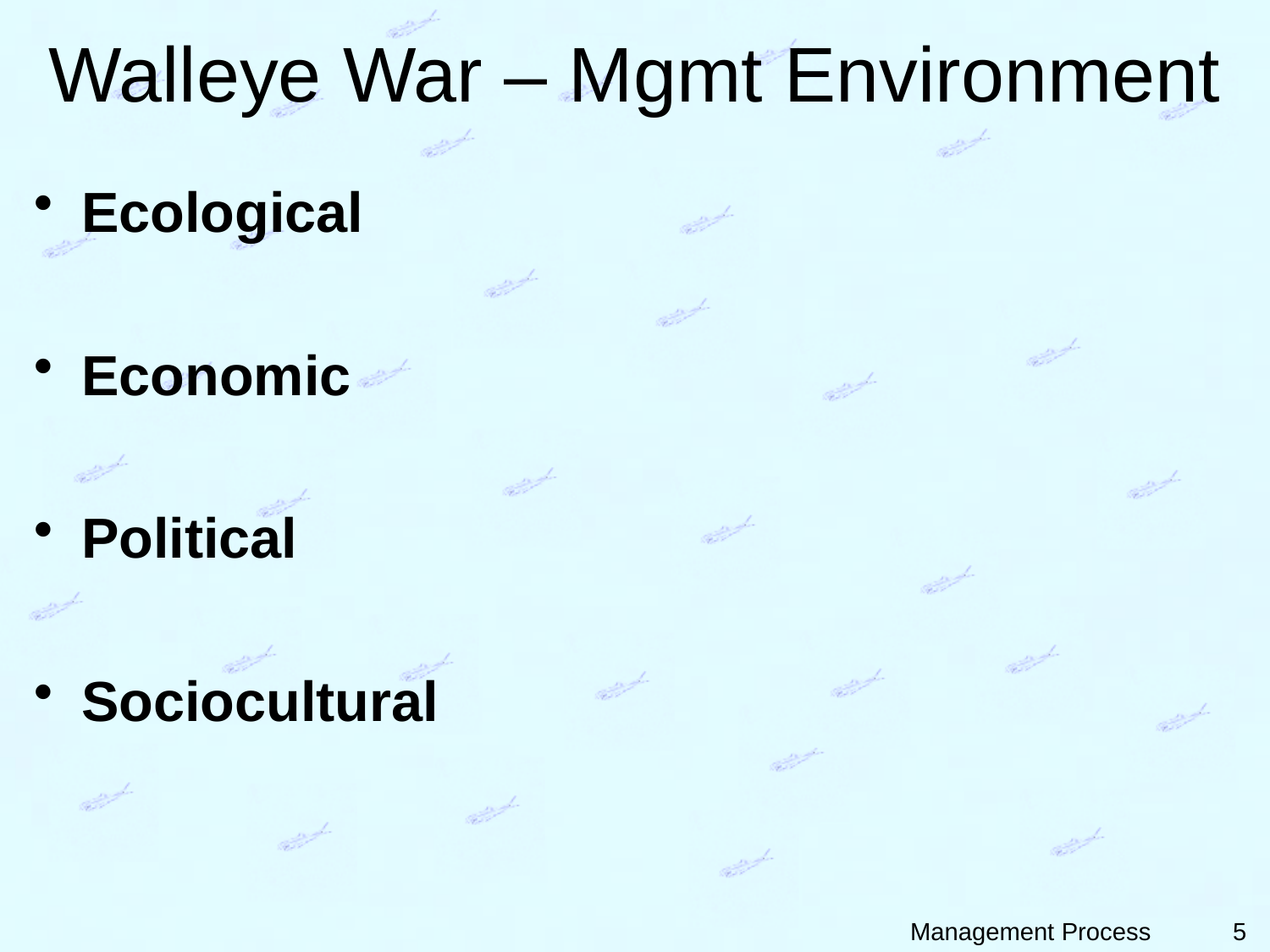

# Walleye War – Mgmt Environment
Ecological

Economic

Political

Sociocultural

5
Management Process